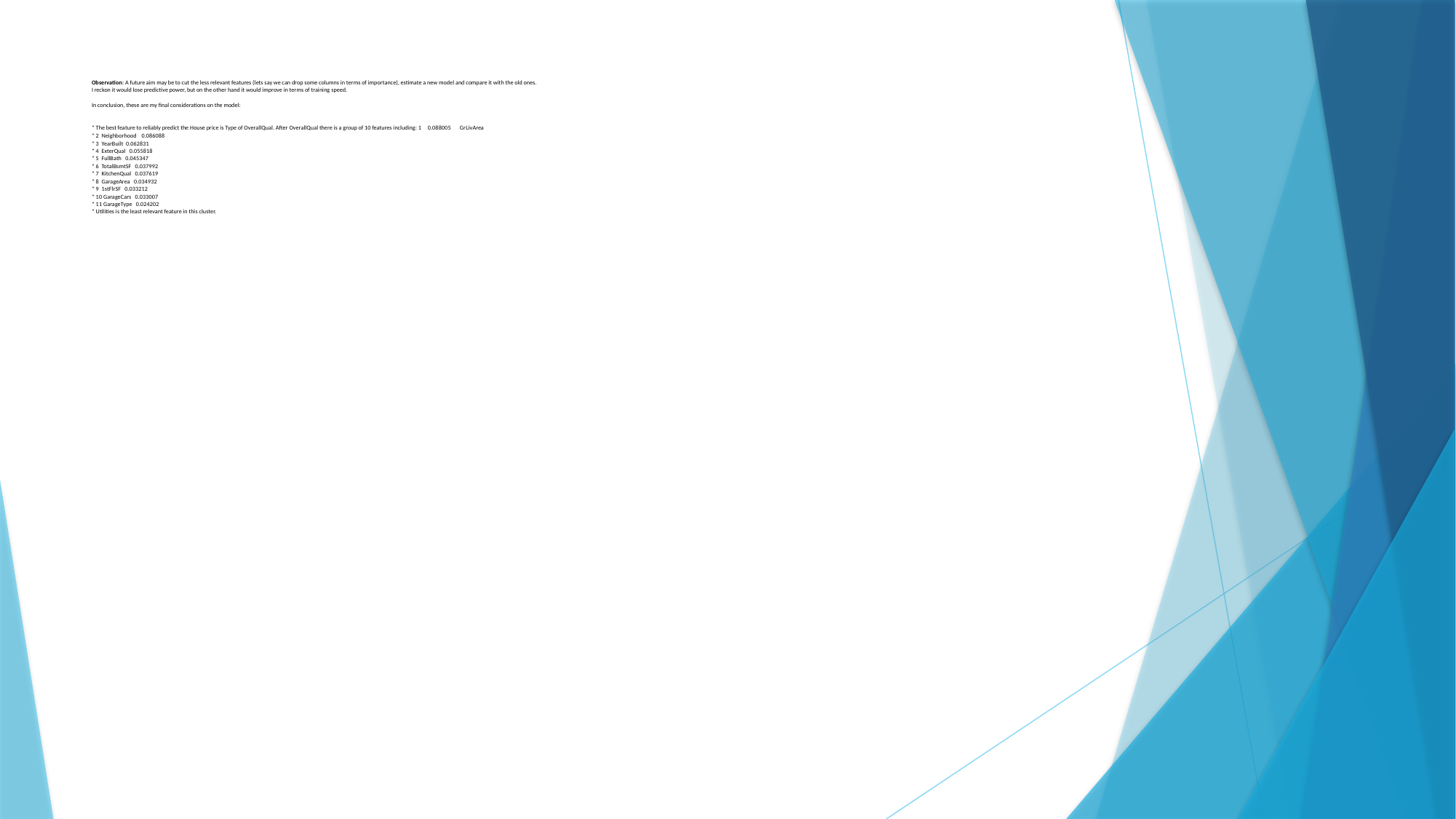

# Observation: A future aim may be to cut the less relevant features (lets say we can drop some columns in terms of importance), estimate a new model and compare it with the old ones. I reckon it would lose predictive power, but on the other hand it would improve in terms of training speed.   In conclusion, these are my final considerations on the model:   * The best feature to reliably predict the House price is Type of OverallQual. After OverallQual there is a group of 10 features including: 1     0.088005       GrLivArea * 2  Neighborhood    0.086088 * 3  YearBuilt  0.062831 * 4  ExterQual   0.055818 * 5  FullBath   0.045347 * 6  TotalBsmtSF   0.037992 * 7  KitchenQual   0.037619 * 8  GarageArea   0.034932 * 9  1stFlrSF   0.033212 * 10 GarageCars   0.033007 * 11 GarageType   0.024202 * Utilities is the least relevant feature in this cluster.